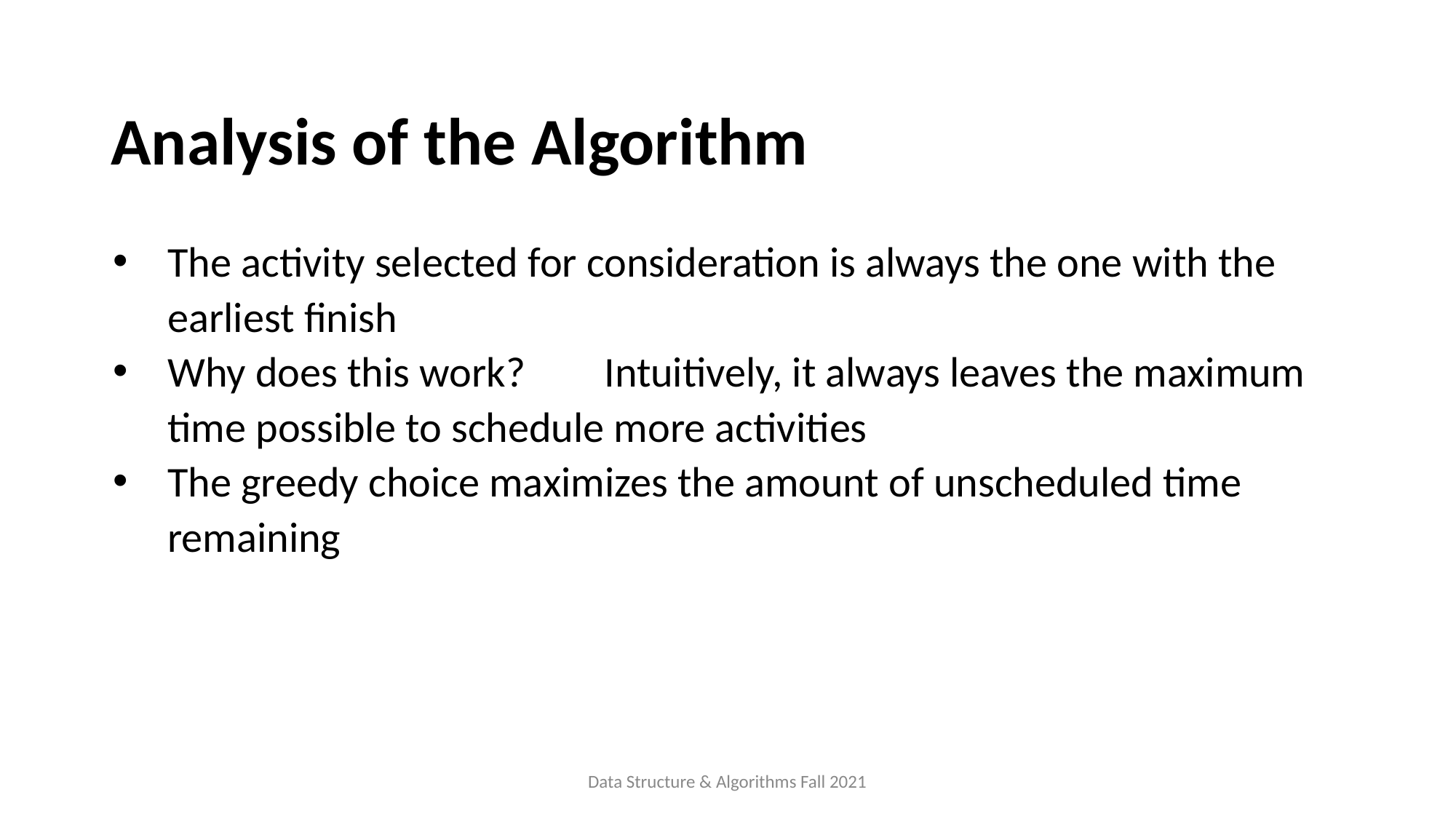

Analysis of the Algorithm
The activity selected for consideration is always the one with the earliest finish
Why does this work?	Intuitively, it always leaves the maximum time possible to schedule more activities
The greedy choice maximizes the amount of unscheduled time remaining
Data Structure & Algorithms Fall 2021